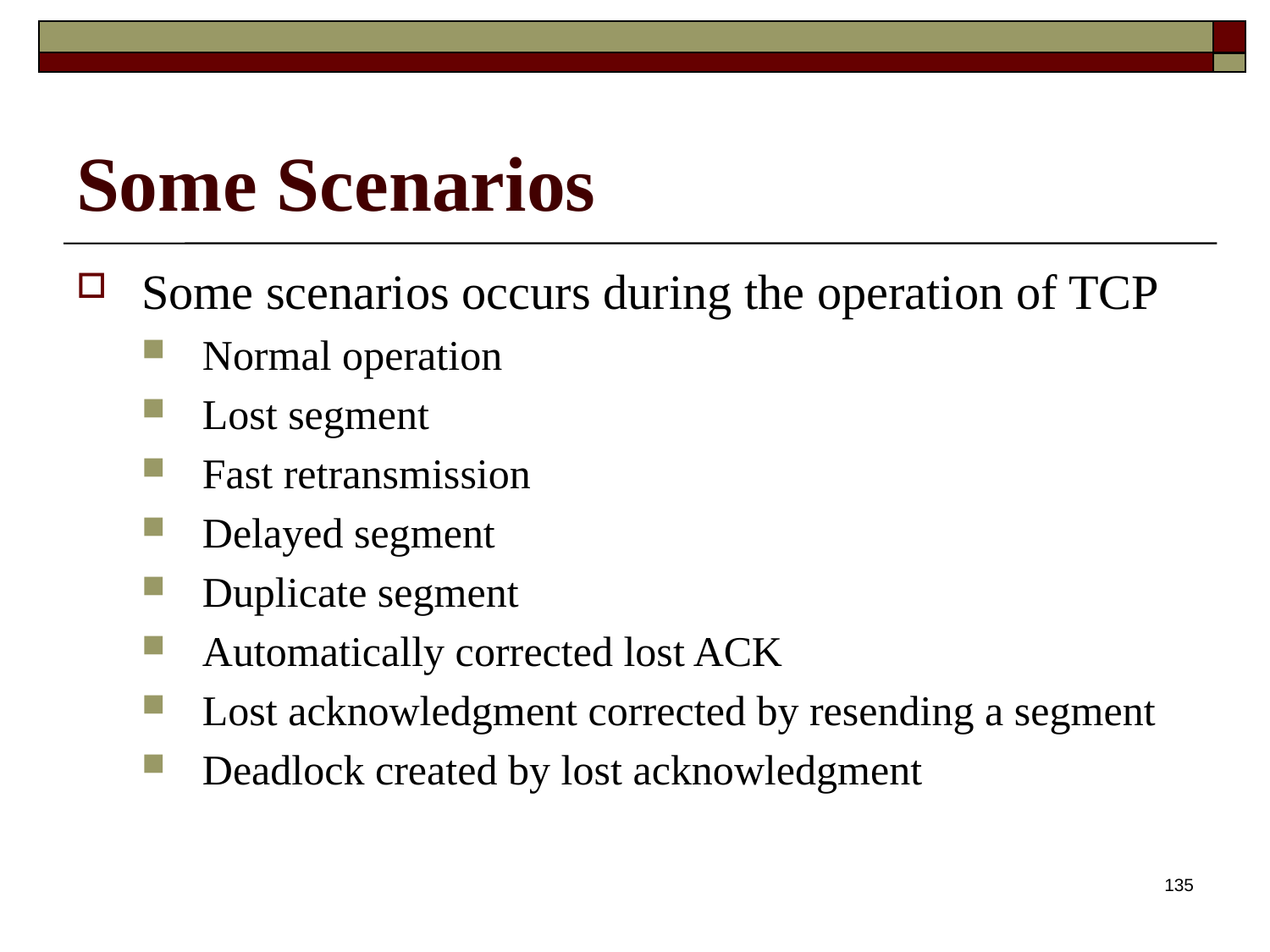

# Some Scenarios
Some scenarios occurs during the operation of TCP
Normal operation
Lost segment
Fast retransmission
Delayed segment
Duplicate segment
Automatically corrected lost ACK
Lost acknowledgment corrected by resending a segment
Deadlock created by lost acknowledgment
135